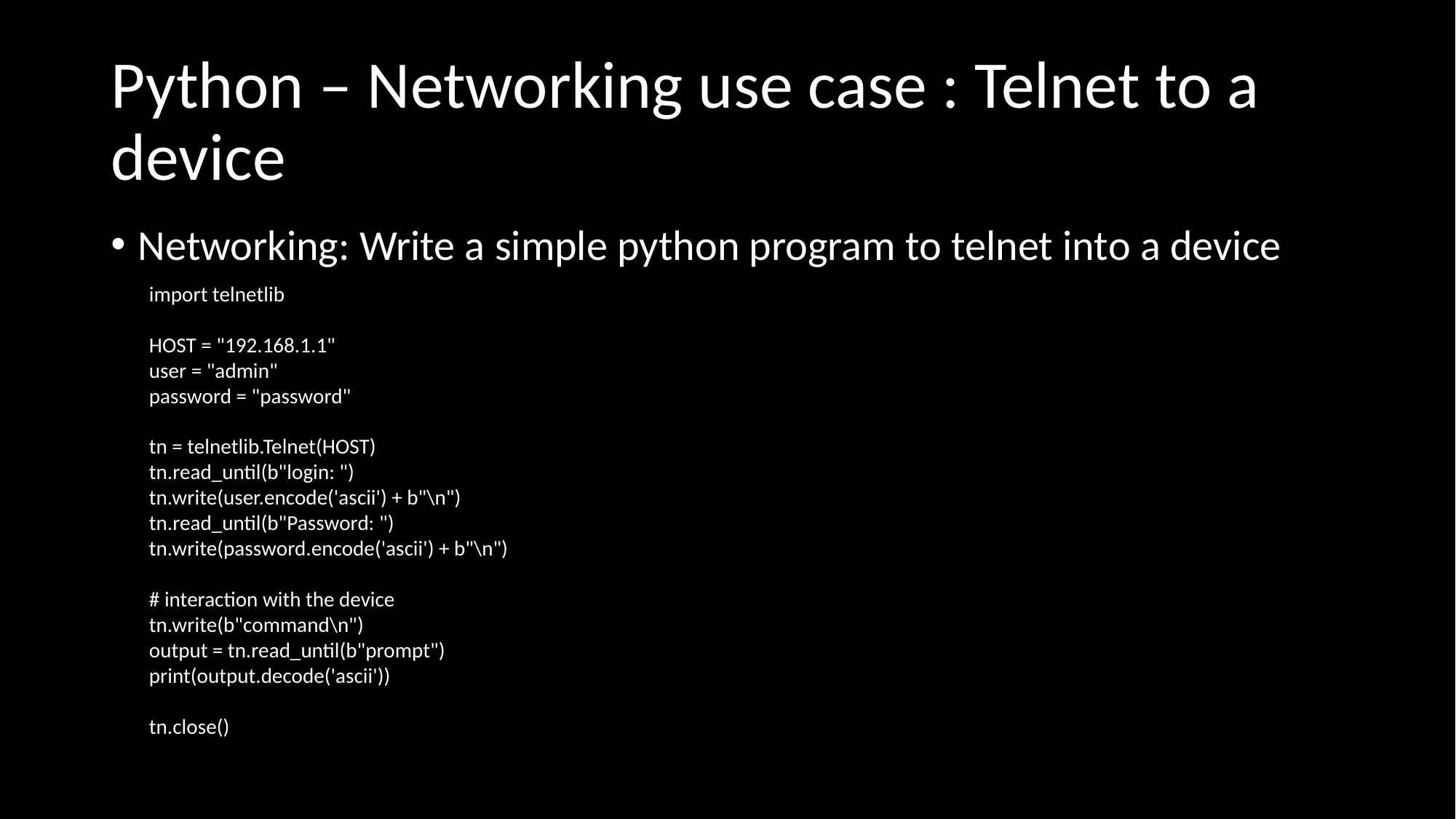

# Python – Networking use case : Telnet to a device
Networking: Write a simple python program to telnet into a device
import telnetlib

HOST = "192.168.1.1"
user = "admin"
password = "password"

tn = telnetlib.Telnet(HOST)
tn.read_until(b"login: ")
tn.write(user.encode('ascii') + b"\n")
tn.read_until(b"Password: ")
tn.write(password.encode('ascii') + b"\n")

# interaction with the device
tn.write(b"command\n")
output = tn.read_until(b"prompt")
print(output.decode('ascii'))

tn.close()